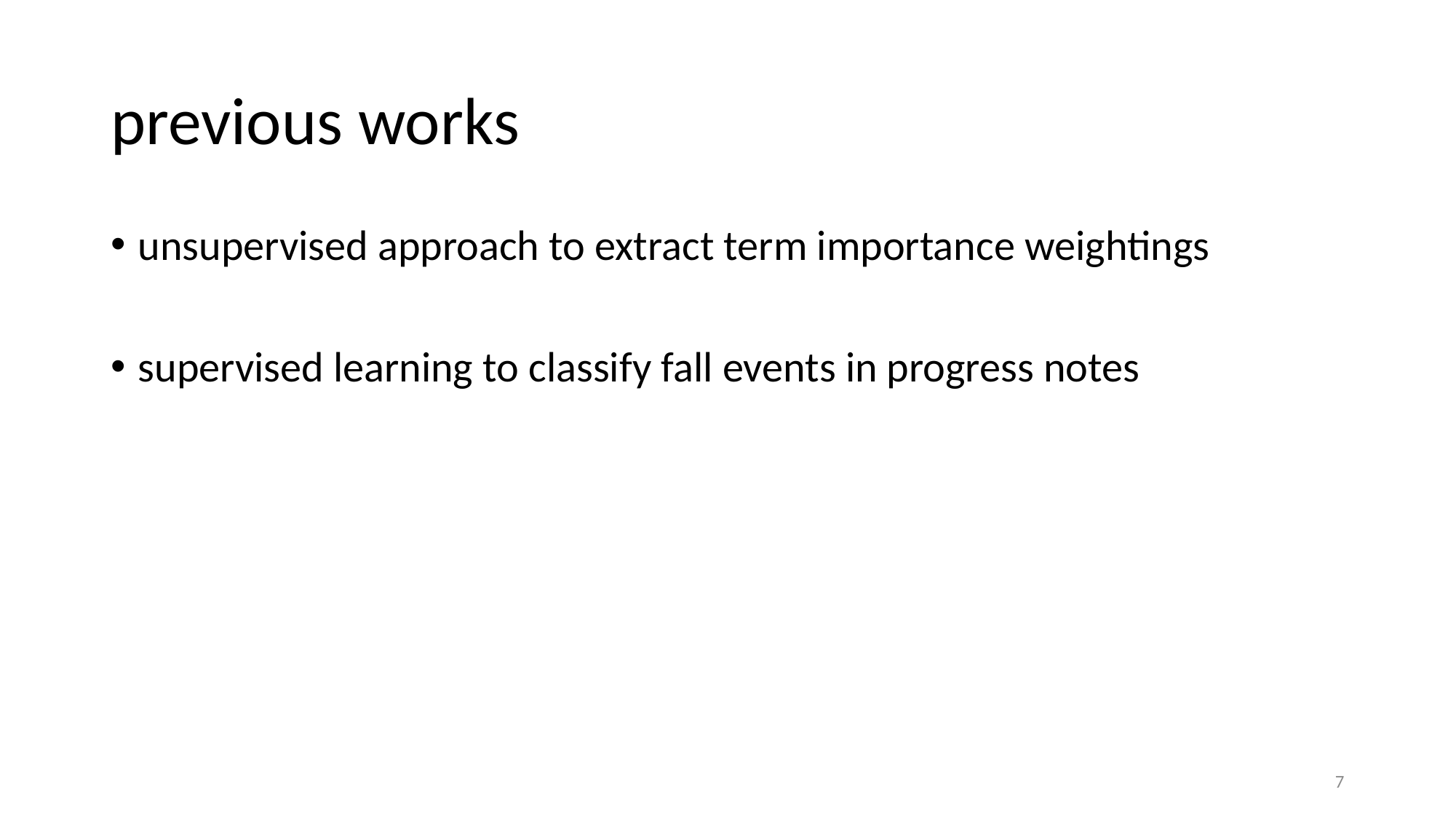

# previous works
unsupervised approach to extract term importance weightings

supervised learning to classify fall events in progress notes
7